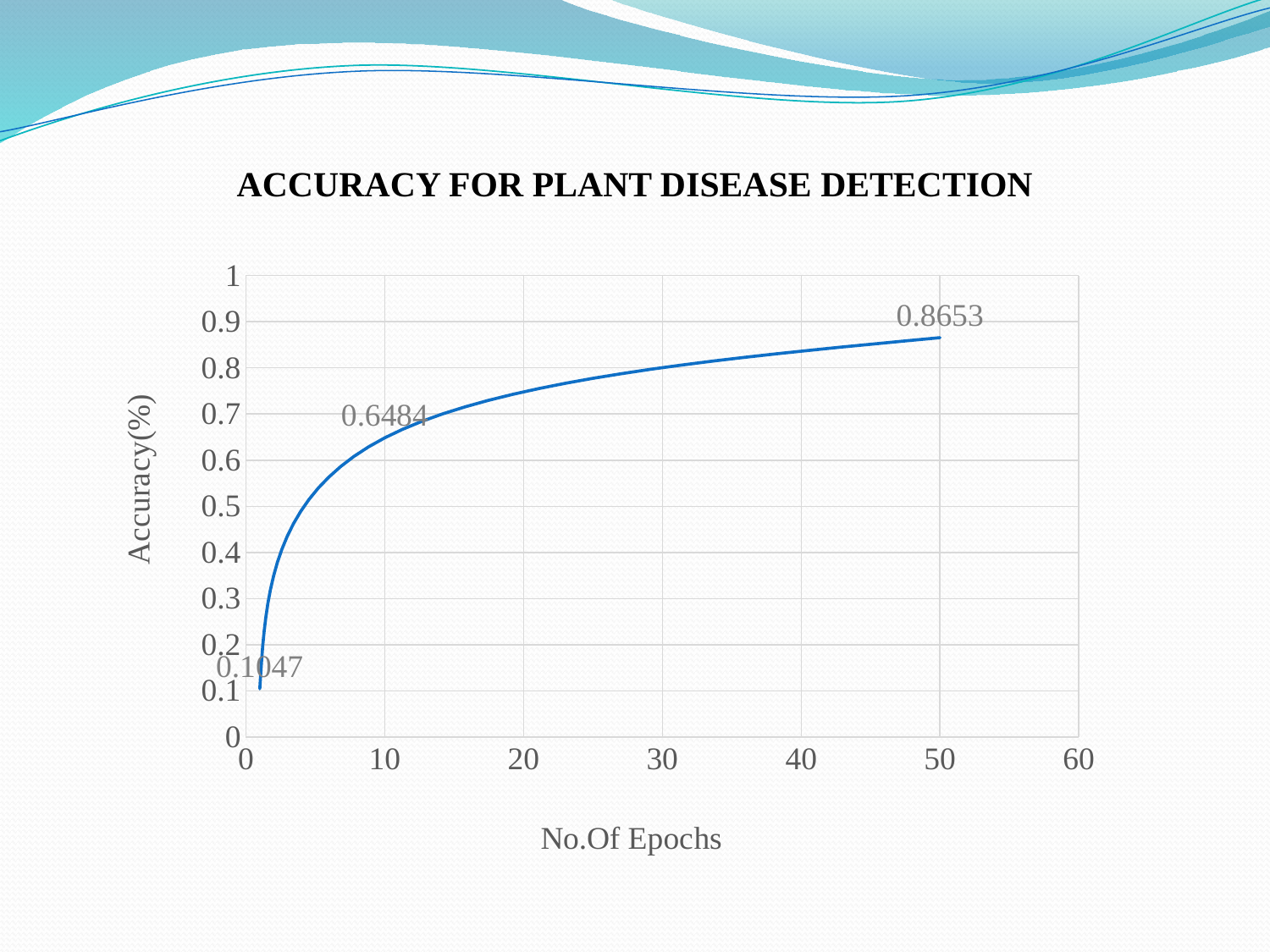

ACCURACY FOR PLANT DISEASE DETECTION

### Chart

| Category | Accuracy(%) |
|---|---|